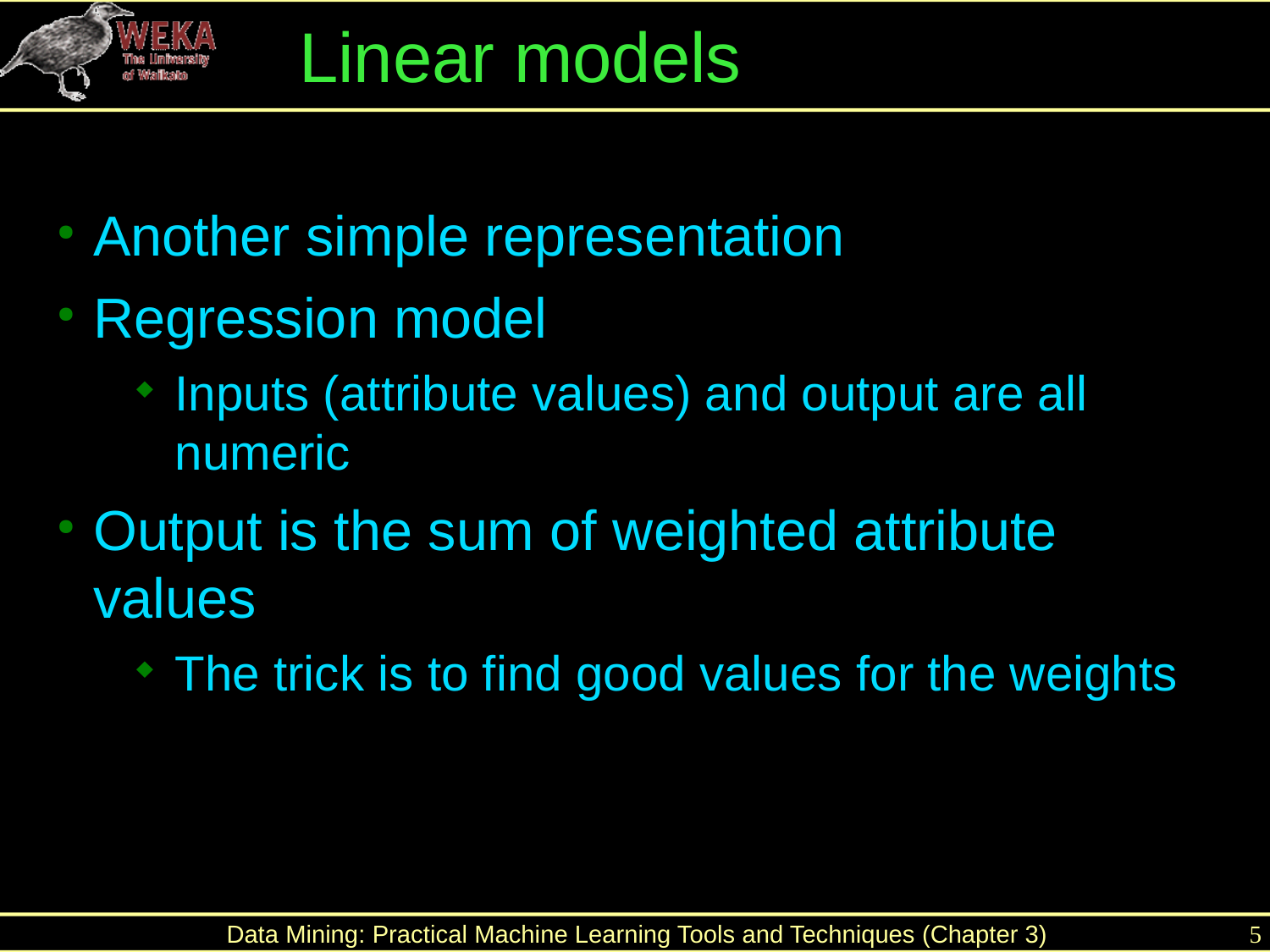

Linear models
Another simple representation
Regression model
Inputs (attribute values) and output are all numeric
Output is the sum of weighted attribute values
The trick is to find good values for the weights
Data Mining: Practical Machine Learning Tools and Techniques (Chapter 3)
5